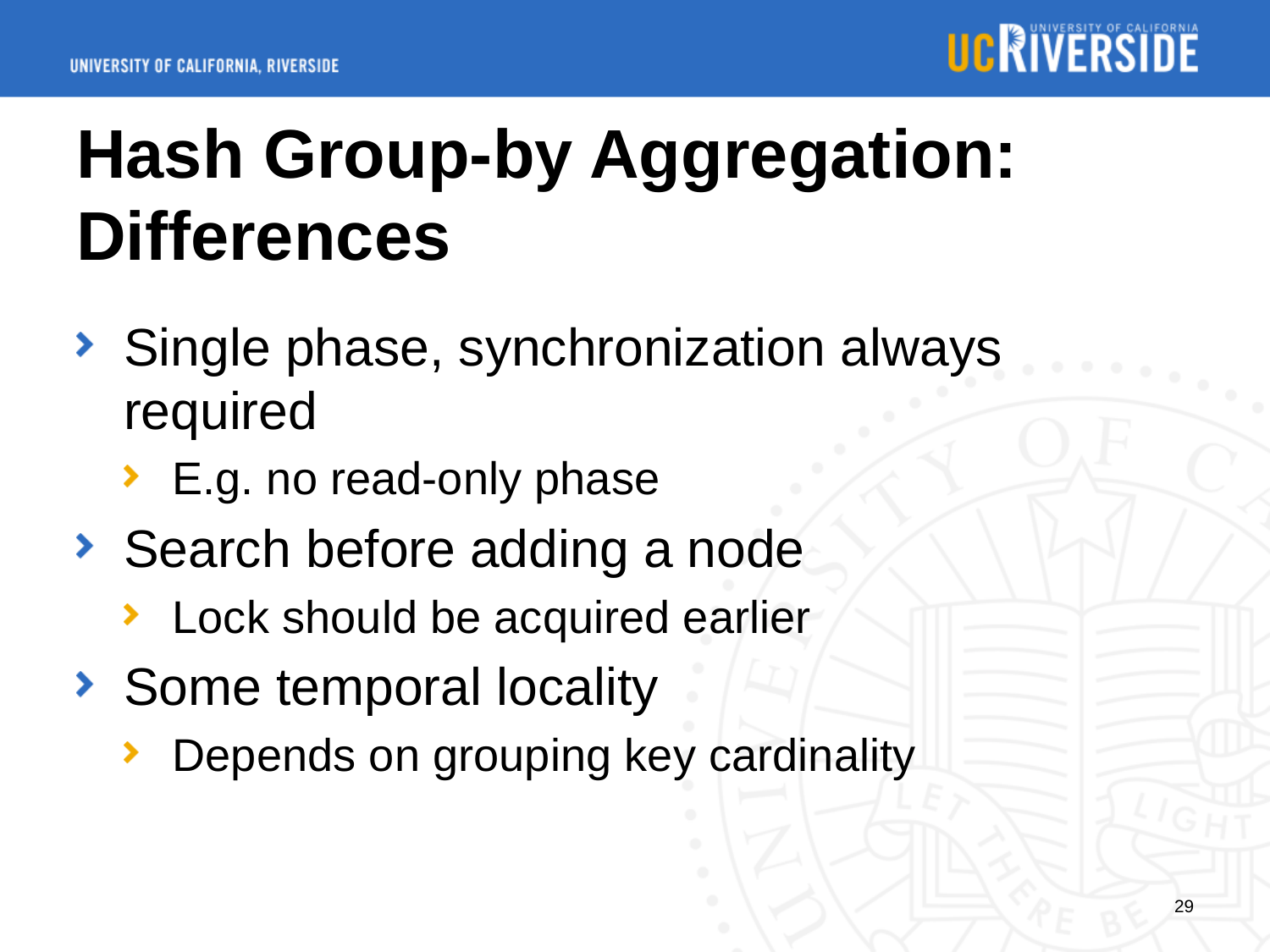

# Hash Group-by Aggregation: Differences
Single phase, synchronization always required
E.g. no read-only phase
Search before adding a node
Lock should be acquired earlier
Some temporal locality
Depends on grouping key cardinality
29